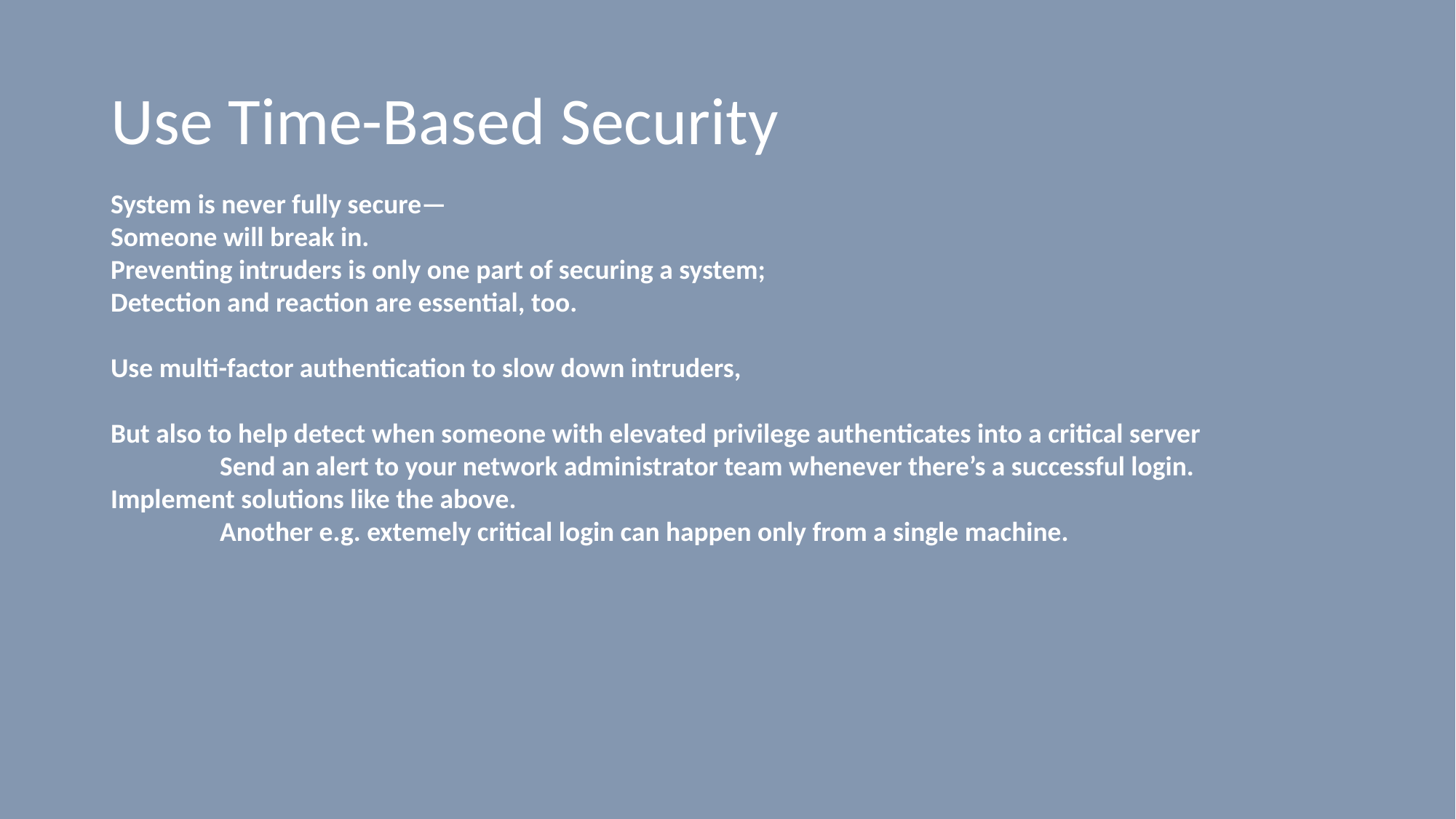

# Use Time-Based Security
System is never fully secure—
Someone will break in.
Preventing intruders is only one part of securing a system;
Detection and reaction are essential, too.

Use multi-factor authentication to slow down intruders,

But also to help detect when someone with elevated privilege authenticates into a critical server
	Send an alert to your network administrator team whenever there’s a successful login.
Implement solutions like the above.
	Another e.g. extemely critical login can happen only from a single machine.